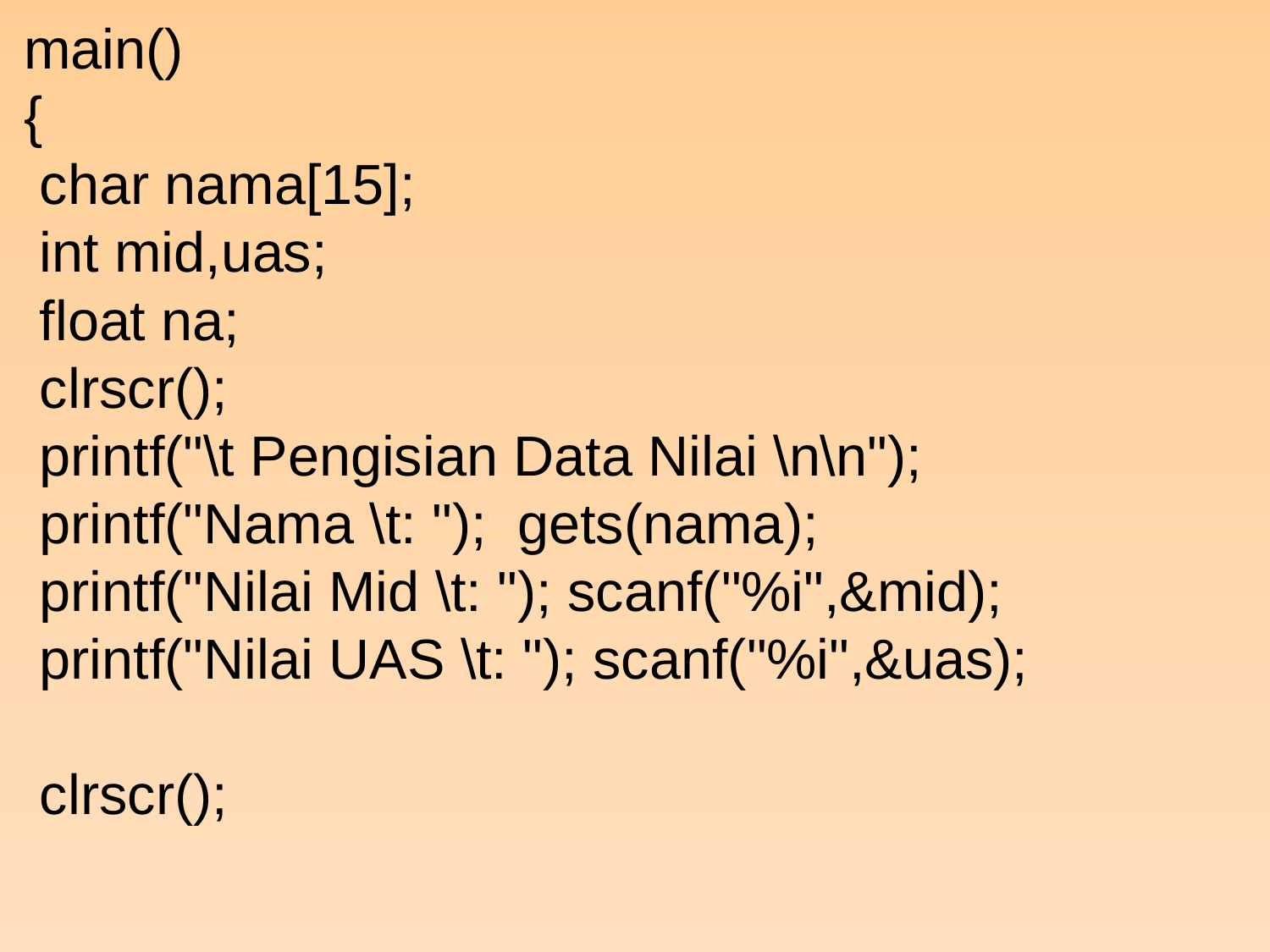

main()
{
 char nama[15];
 int mid,uas;
 float na;
 clrscr();
 printf("\t Pengisian Data Nilai \n\n");
 printf("Nama \t: ");  gets(nama);
 printf("Nilai Mid \t: "); scanf("%i",&mid);
 printf("Nilai UAS \t: "); scanf("%i",&uas);

 clrscr();